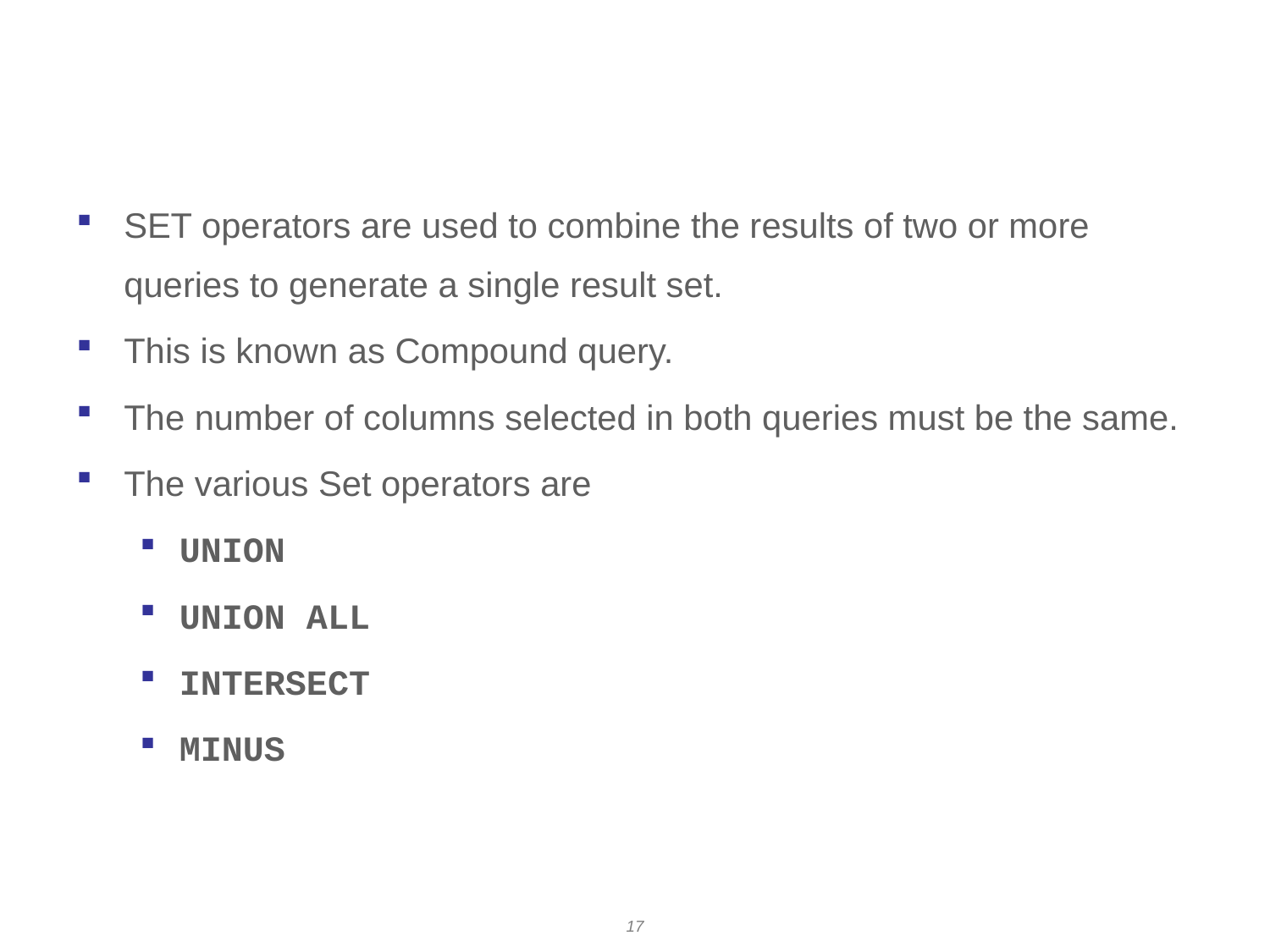

# SET Operators
SET operators are used to combine the results of two or more queries to generate a single result set.
This is known as Compound query.
The number of columns selected in both queries must be the same.
The various Set operators are
UNION
UNION ALL
INTERSECT
MINUS

17